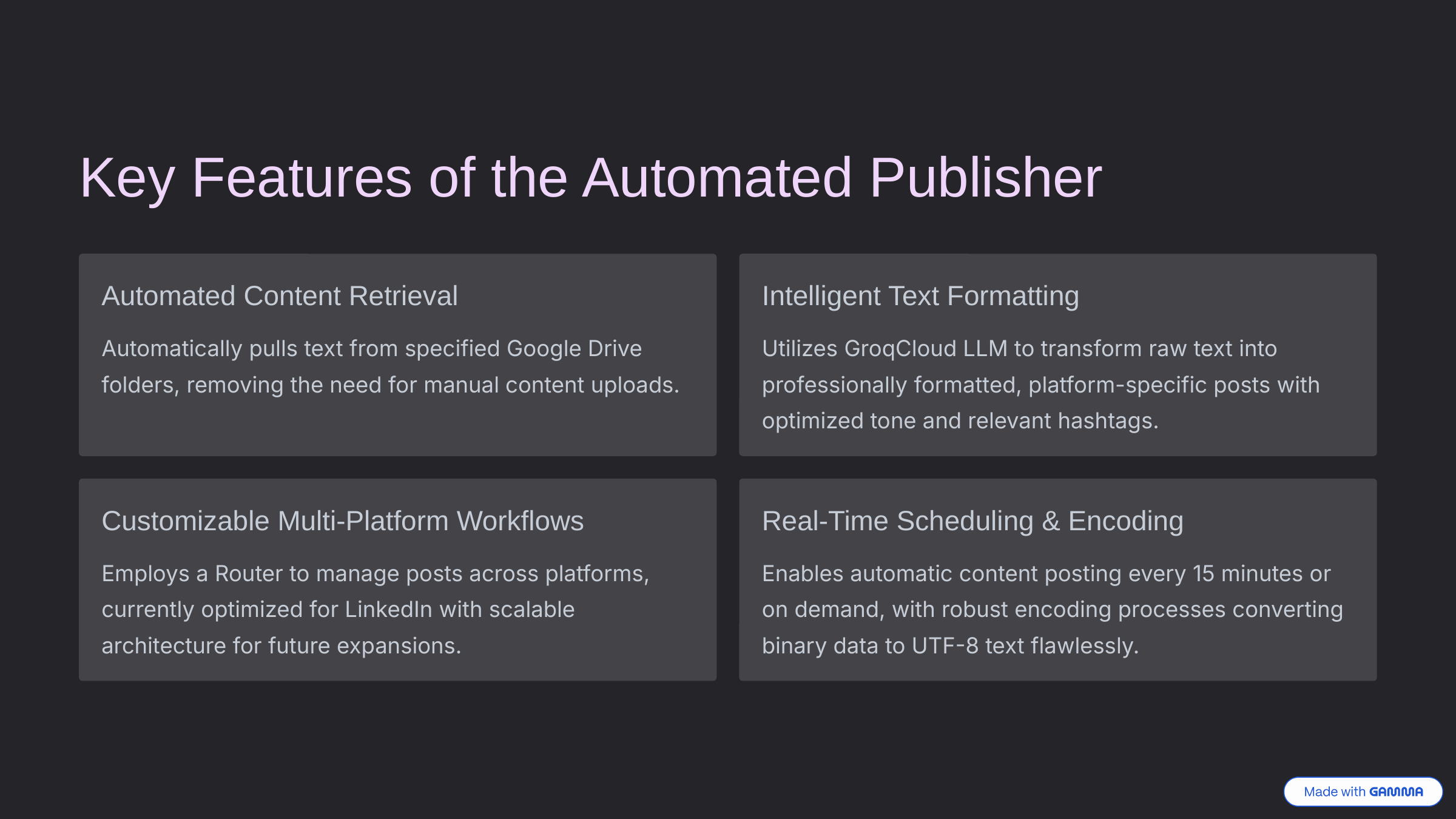

Key Features of the Automated Publisher

Automated Content Retrieval
Intelligent Text Formatting
Automatically pulls text from specified Google Drive folders, removing the need for manual content uploads.
Utilizes GroqCloud LLM to transform raw text into professionally formatted, platform-specific posts with optimized tone and relevant hashtags.

Customizable Multi-Platform Workflows
Real-Time Scheduling & Encoding
Employs a Router to manage posts across platforms, currently optimized for LinkedIn with scalable architecture for future expansions.
Enables automatic content posting every 15 minutes or on demand, with robust encoding processes converting binary data to UTF-8 text flawlessly.